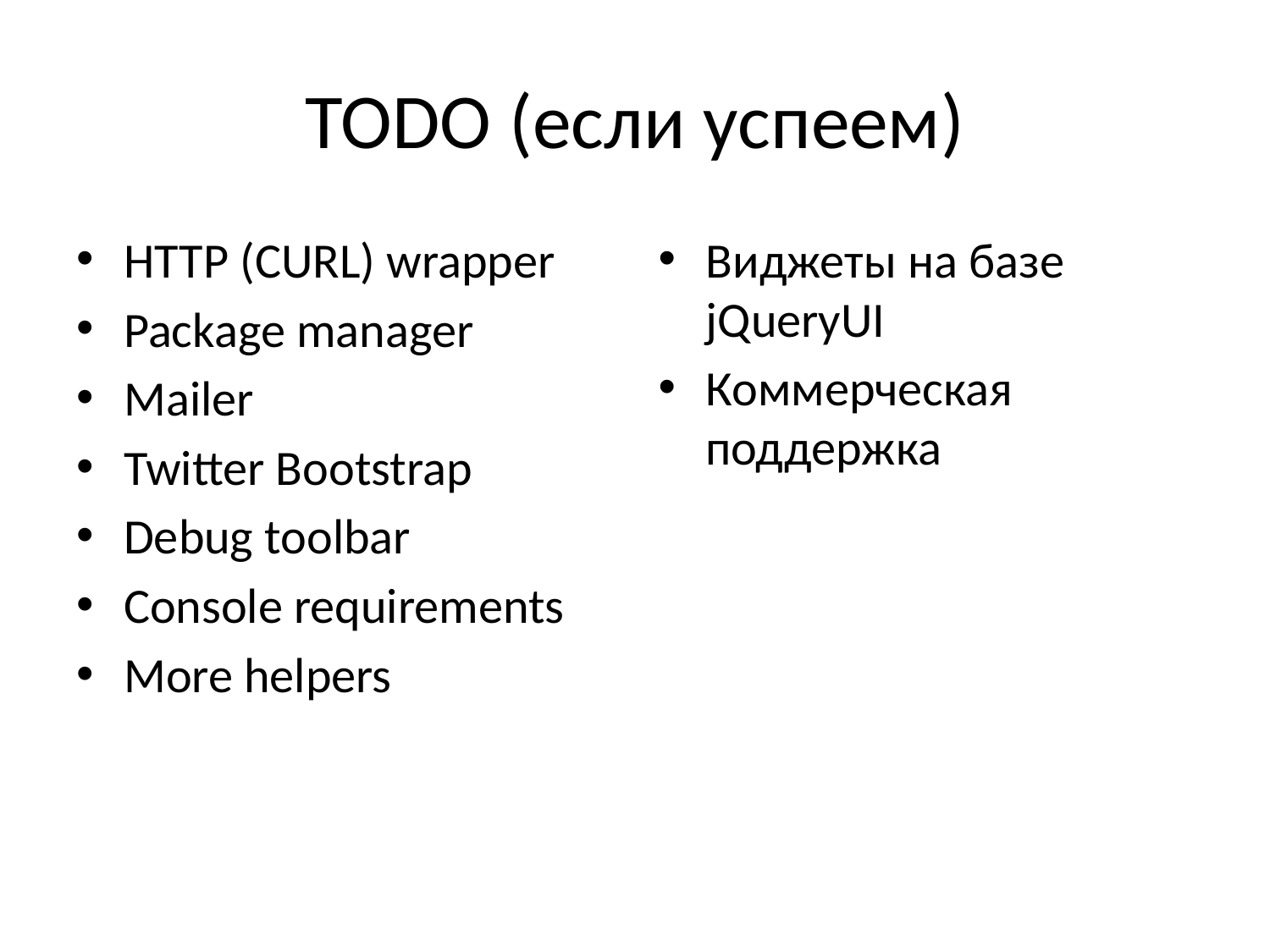

# TODO (если успеем)
HTTP (CURL) wrapper
Package manager
Mailer
Twitter Bootstrap
Debug toolbar
Console requirements
More helpers

Виджеты на базе jQueryUI
Коммерческая поддержка